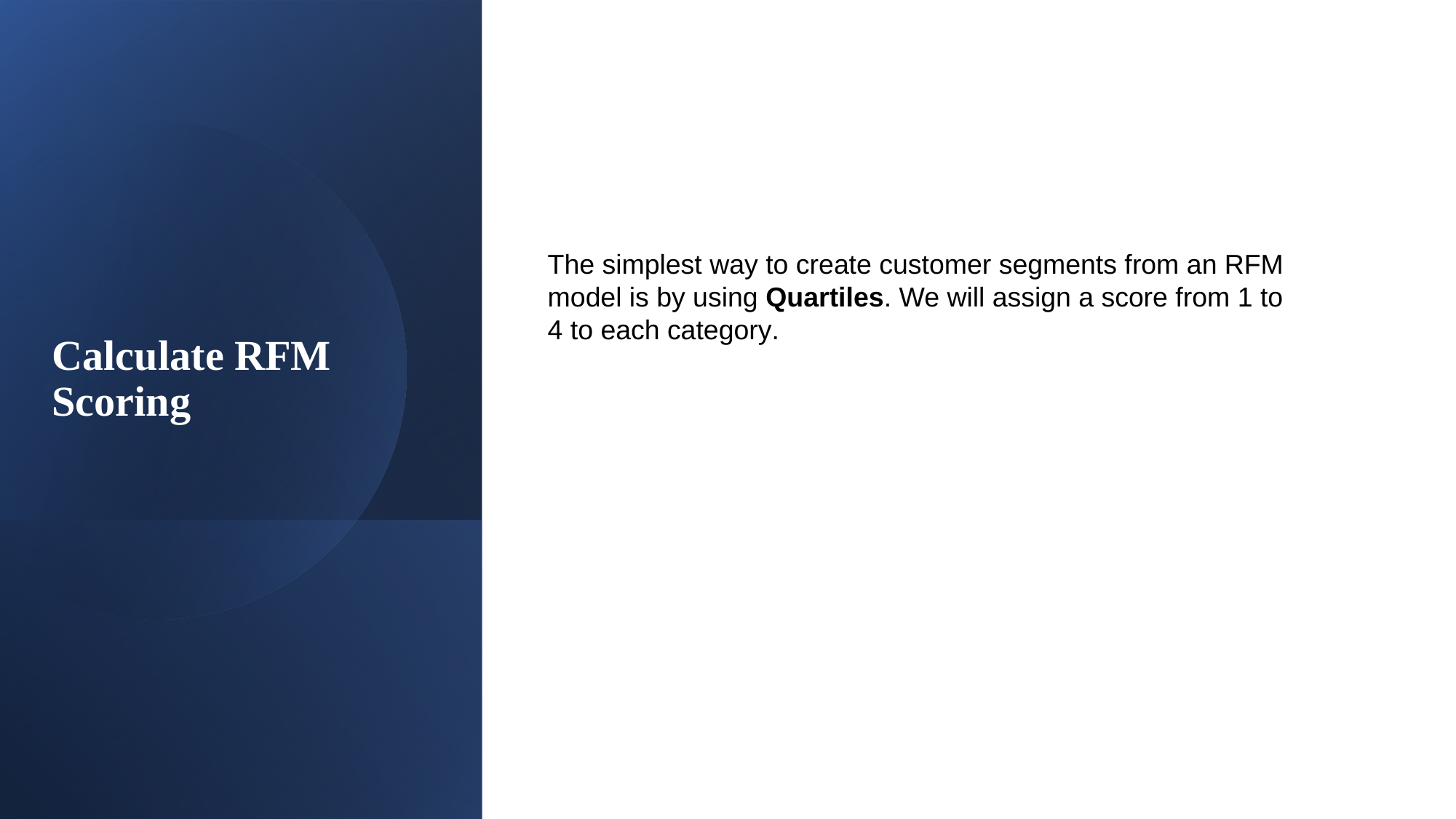

The simplest way to create customer segments from an RFM model is by using Quartiles. We will assign a score from 1 to 4 to each category.
# Calculate RFM Scoring